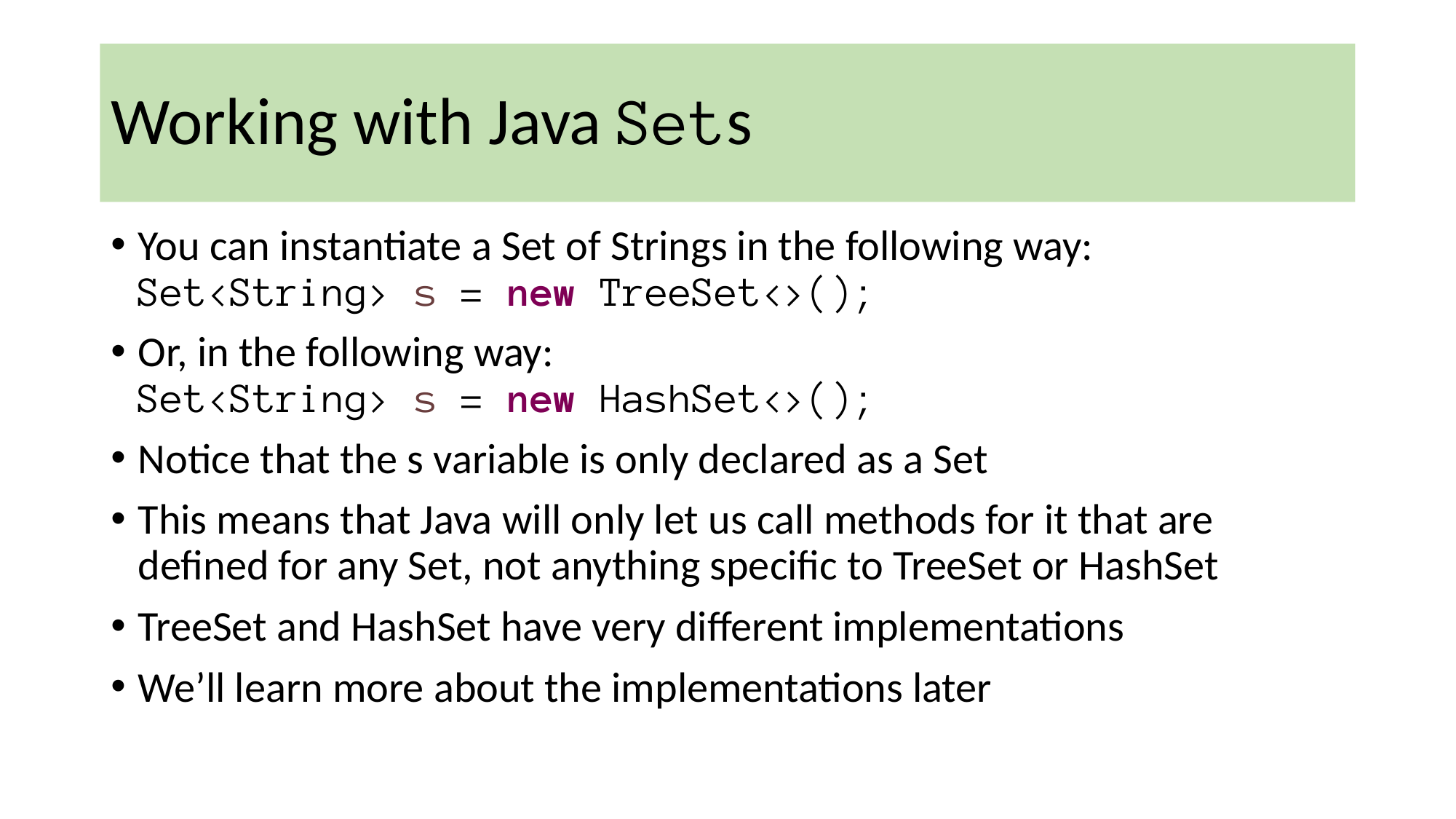

# Working with Java Sets
You can instantiate a Set of Strings in the following way:
Set<String> s = new TreeSet<>();
Or, in the following way:
Set<String> s = new HashSet<>();
Notice that the s variable is only declared as a Set
This means that Java will only let us call methods for it that are defined for any Set, not anything specific to TreeSet or HashSet
TreeSet and HashSet have very different implementations
We’ll learn more about the implementations later